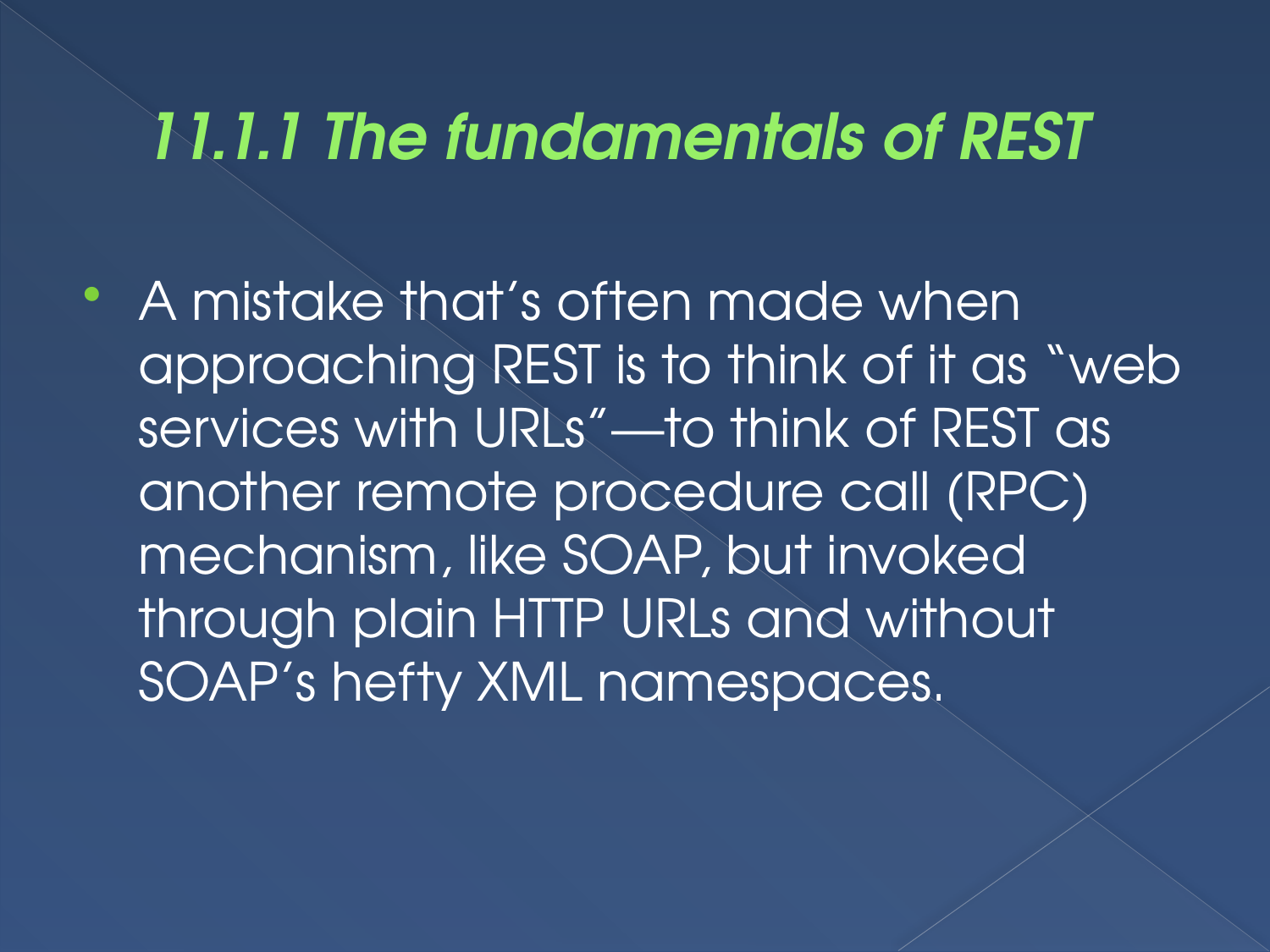

# 11.1.1 The fundamentals of REST
A mistake that’s often made when approaching REST is to think of it as “web services with URLs”—to think of REST as another remote procedure call (RPC) mechanism, like SOAP, but invoked through plain HTTP URLs and without SOAP’s hefty XML namespaces.